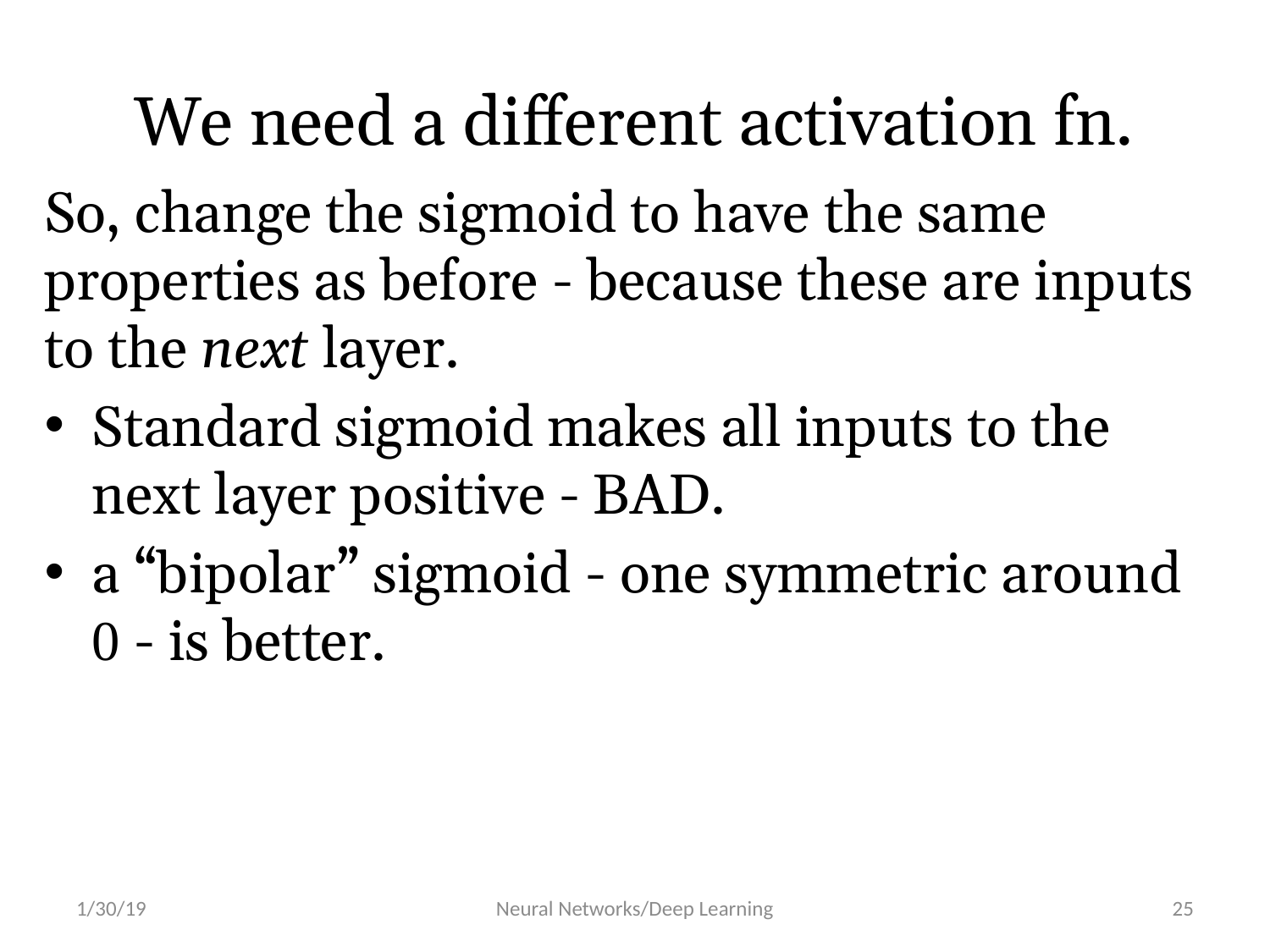

# We need a different activation fn.
So, change the sigmoid to have the same properties as before - because these are inputs to the next layer.
Standard sigmoid makes all inputs to the next layer positive - BAD.
a “bipolar” sigmoid - one symmetric around 0 - is better.
1/30/19
Neural Networks/Deep Learning
25